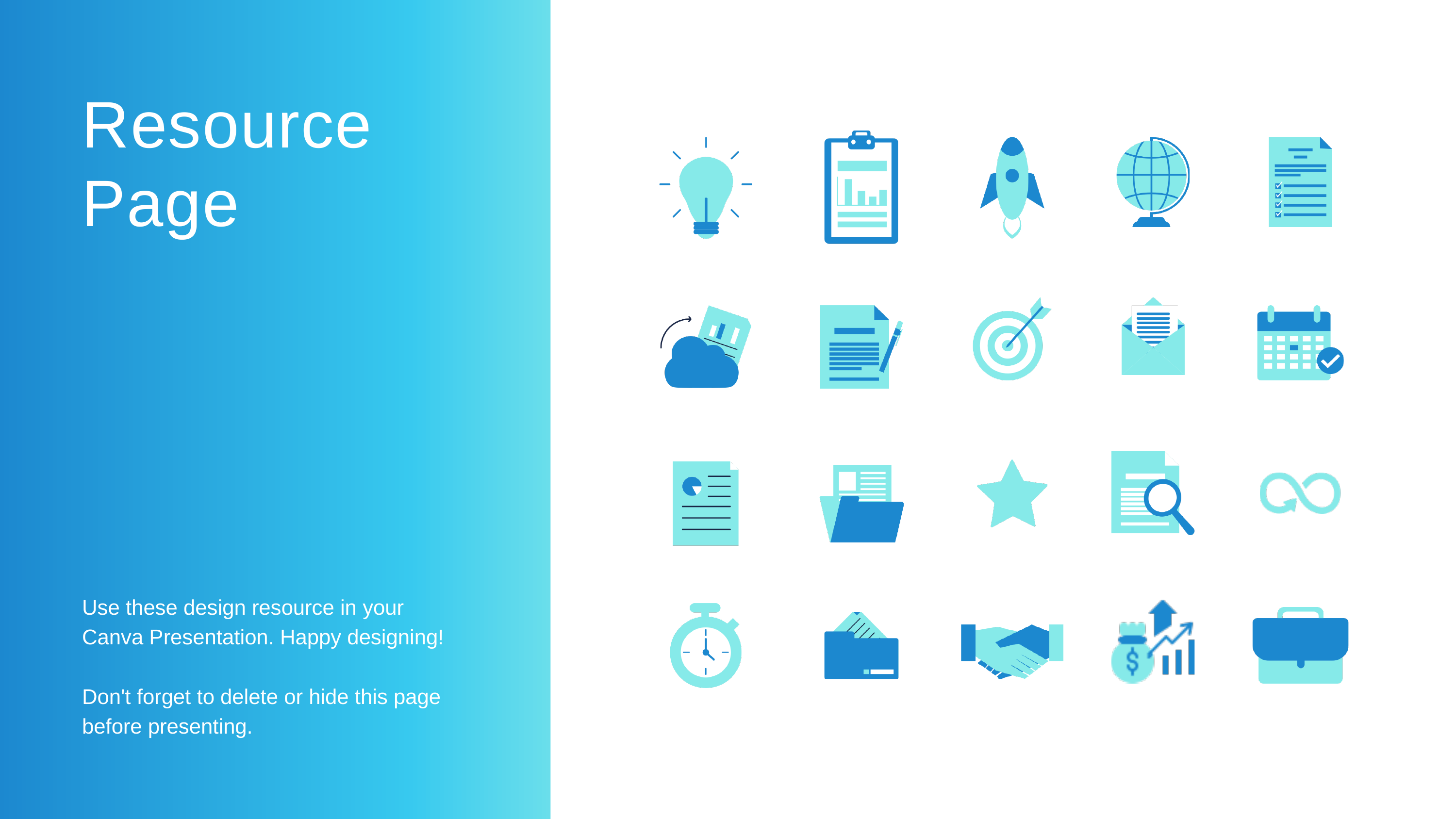

Resource
Page

Use these design resource in your
Canva Presentation. Happy designing!

Don't forget to delete or hide this page before presenting.